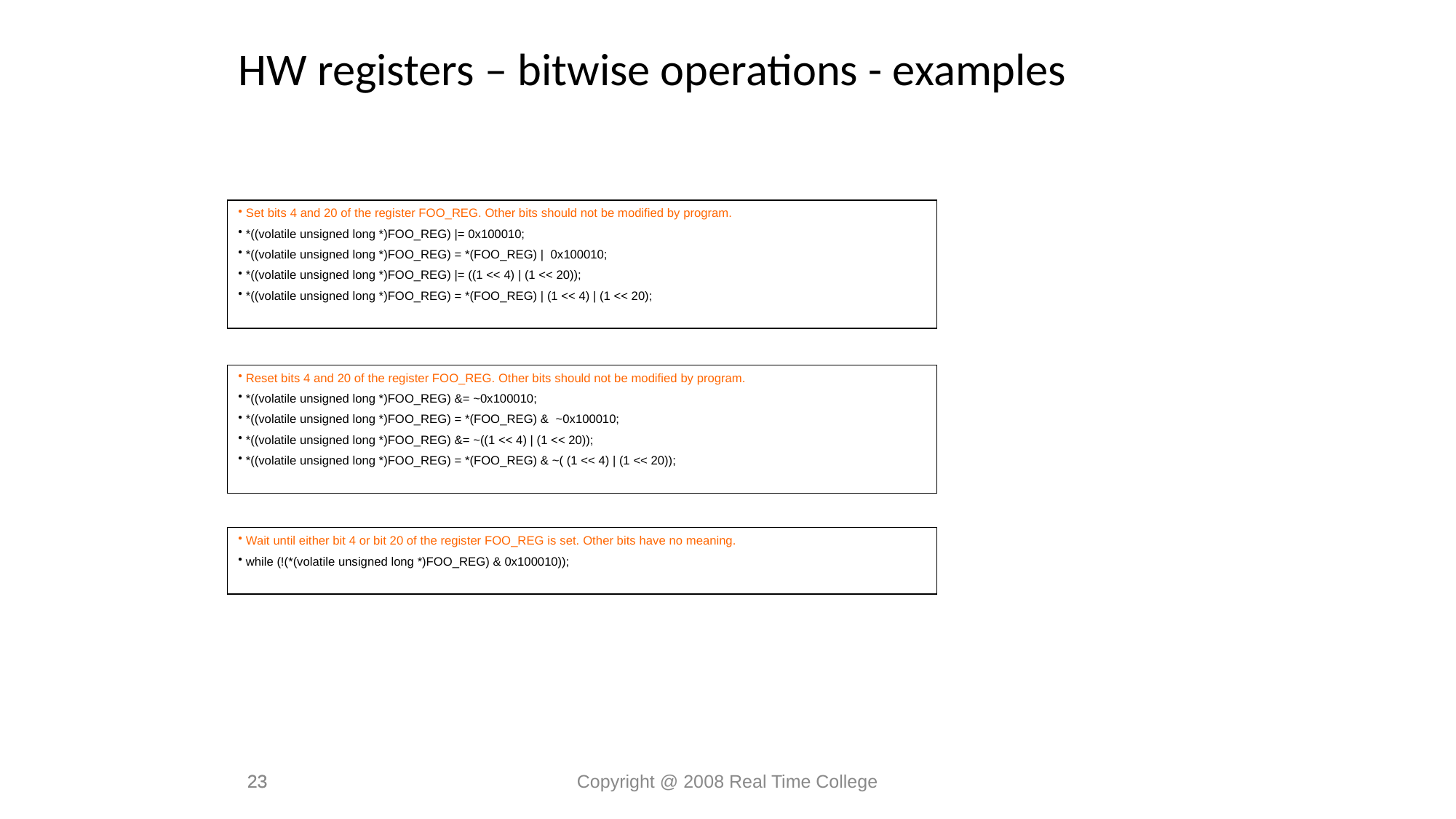

HW registers – bitwise operations - examples
 Set bits 4 and 20 of the register FOO_REG. Other bits should not be modified by program.
 *((volatile unsigned long *)FOO_REG) |= 0x100010;
 *((volatile unsigned long *)FOO_REG) = *(FOO_REG) |  0x100010;
 *((volatile unsigned long *)FOO_REG) |= ((1 << 4) | (1 << 20));
 *((volatile unsigned long *)FOO_REG) = *(FOO_REG) | (1 << 4) | (1 << 20);

 Reset bits 4 and 20 of the register FOO_REG. Other bits should not be modified by program.
 *((volatile unsigned long *)FOO_REG) &= ~0x100010;
 *((volatile unsigned long *)FOO_REG) = *(FOO_REG) &  ~0x100010;
 *((volatile unsigned long *)FOO_REG) &= ~((1 << 4) | (1 << 20));
 *((volatile unsigned long *)FOO_REG) = *(FOO_REG) & ~( (1 << 4) | (1 << 20));

 Wait until either bit 4 or bit 20 of the register FOO_REG is set. Other bits have no meaning.
 while (!(*(volatile unsigned long *)FOO_REG) & 0x100010));

23
23
Copyright @ 2008 Real Time College